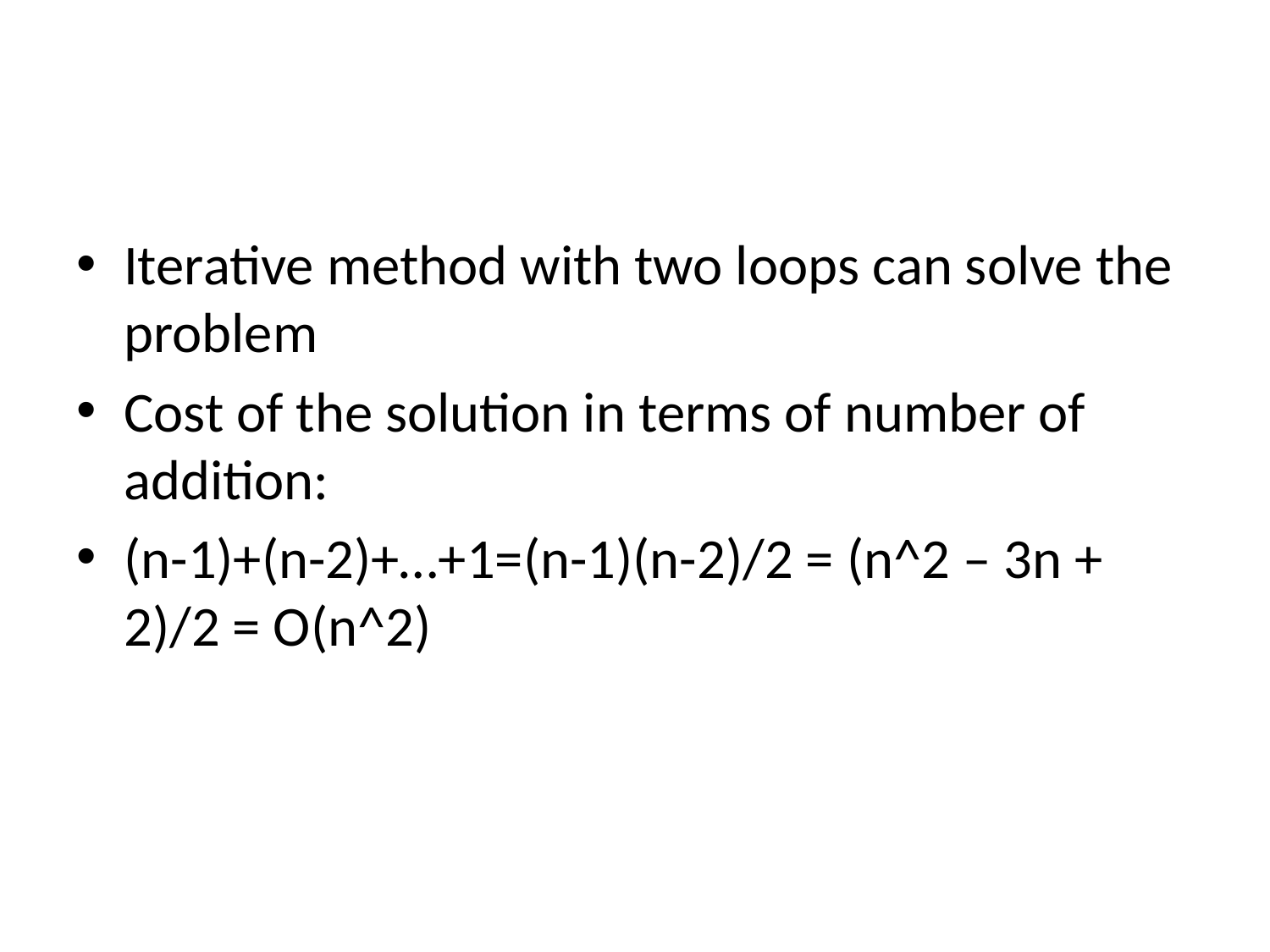

#
Iterative method with two loops can solve the problem
Cost of the solution in terms of number of addition:
(n-1)+(n-2)+…+1=(n-1)(n-2)/2 = (n^2 – 3n + 2)/2 = O(n^2)